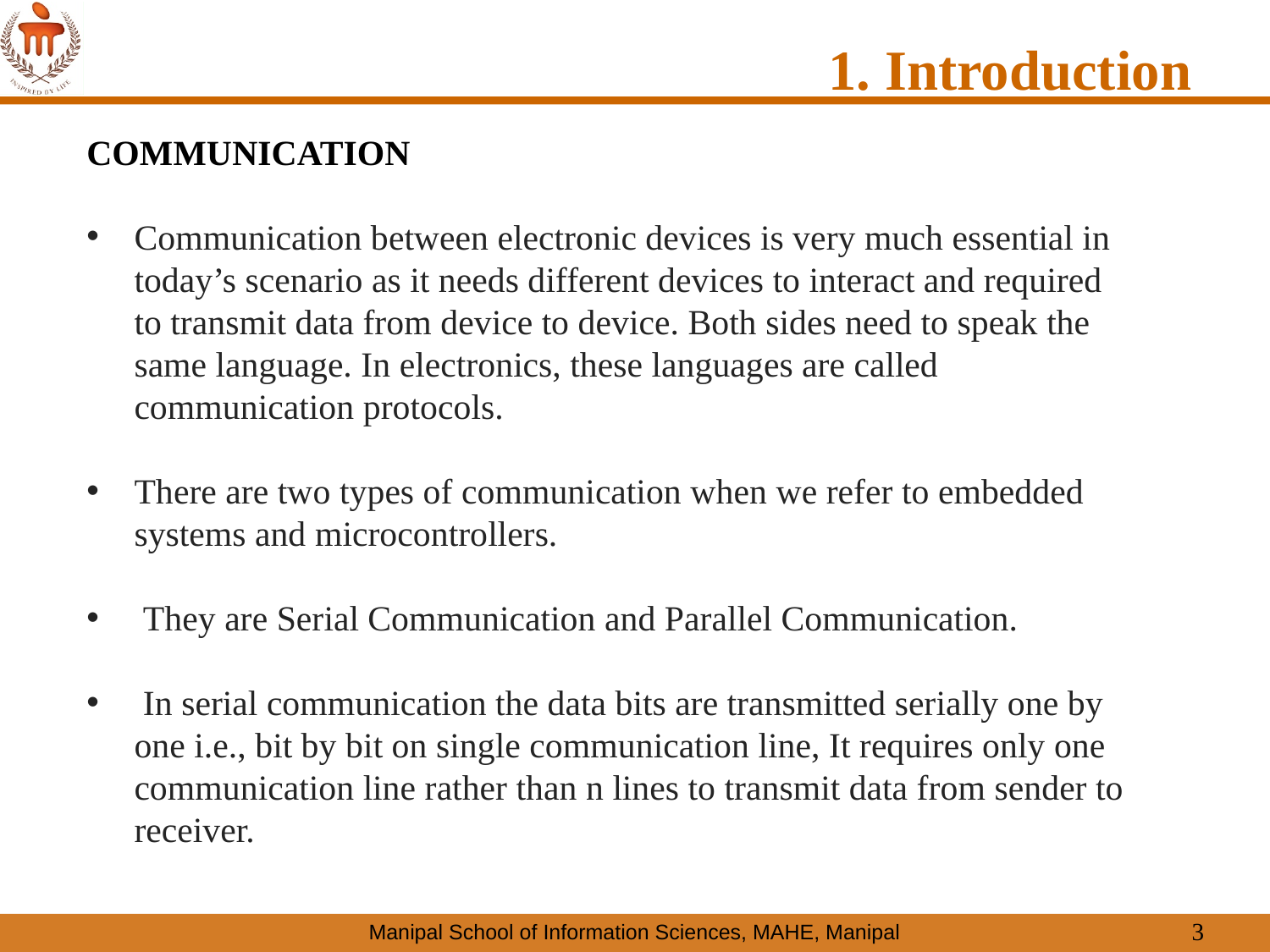

# 1. Introduction
COMMUNICATION

Communication between electronic devices is very much essential in today’s scenario as it needs different devices to interact and required to transmit data from device to device. Both sides need to speak the same language. In electronics, these languages are called communication protocols.

There are two types of communication when we refer to embedded systems and microcontrollers.

 They are Serial Communication and Parallel Communication.

 In serial communication the data bits are transmitted serially one by one i.e., bit by bit on single communication line, It requires only one communication line rather than n lines to transmit data from sender to receiver.

3